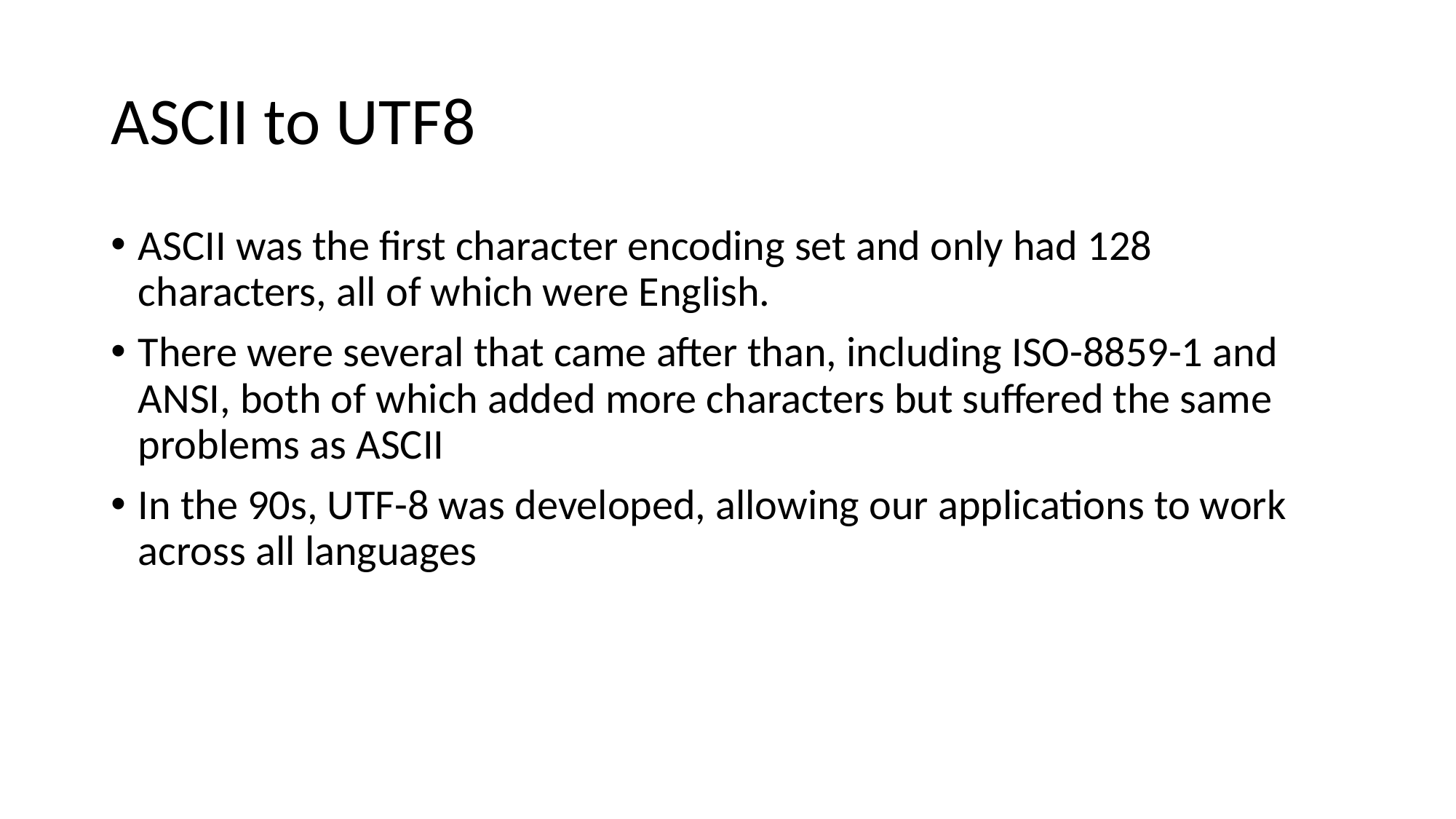

# ASCII to UTF8
ASCII was the first character encoding set and only had 128 characters, all of which were English.
There were several that came after than, including ISO-8859-1 and ANSI, both of which added more characters but suffered the same problems as ASCII
In the 90s, UTF-8 was developed, allowing our applications to work across all languages